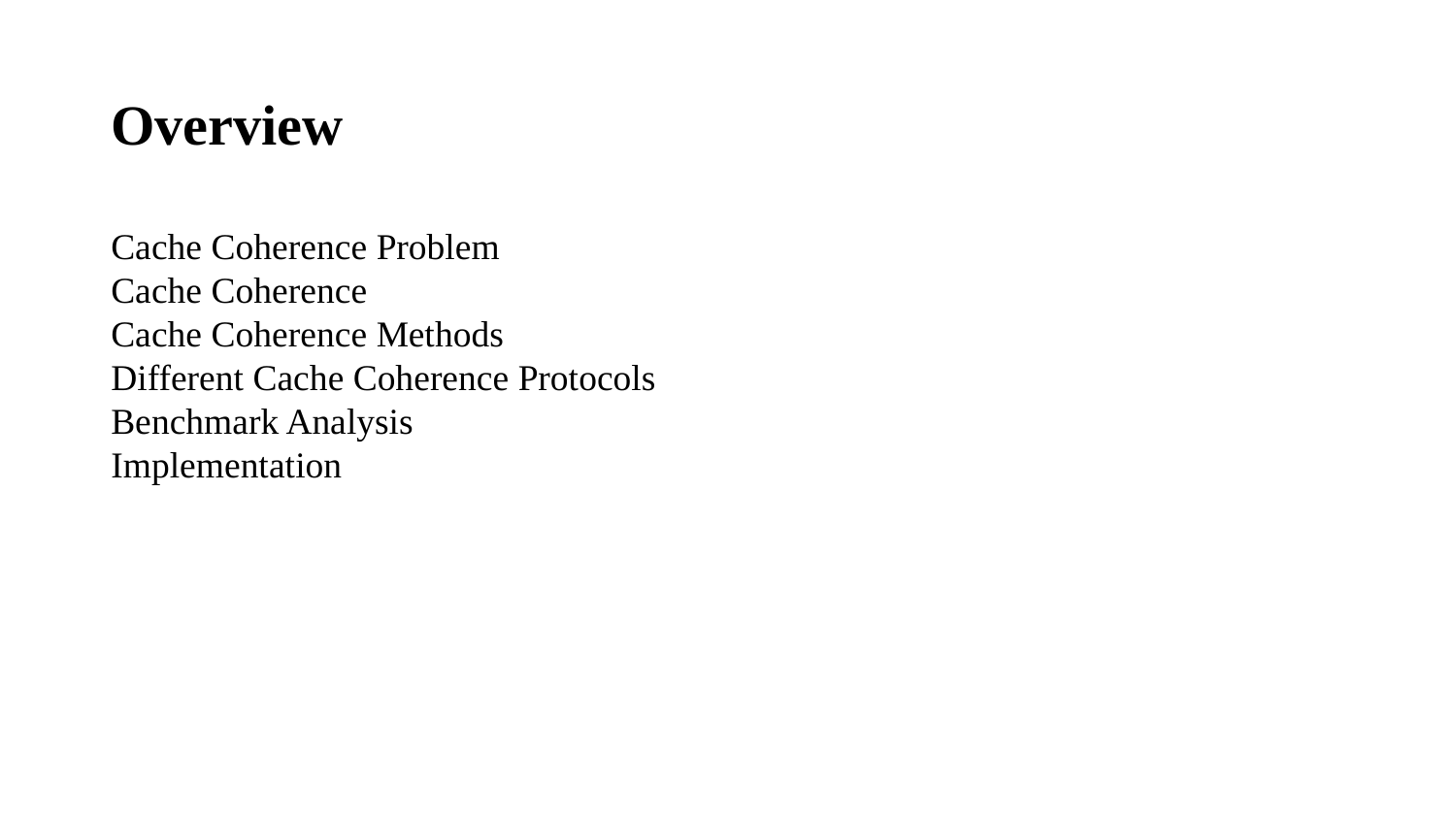

Overview
Cache Coherence Problem
Cache Coherence
Cache Coherence Methods
Different Cache Coherence Protocols
Benchmark Analysis
Implementation